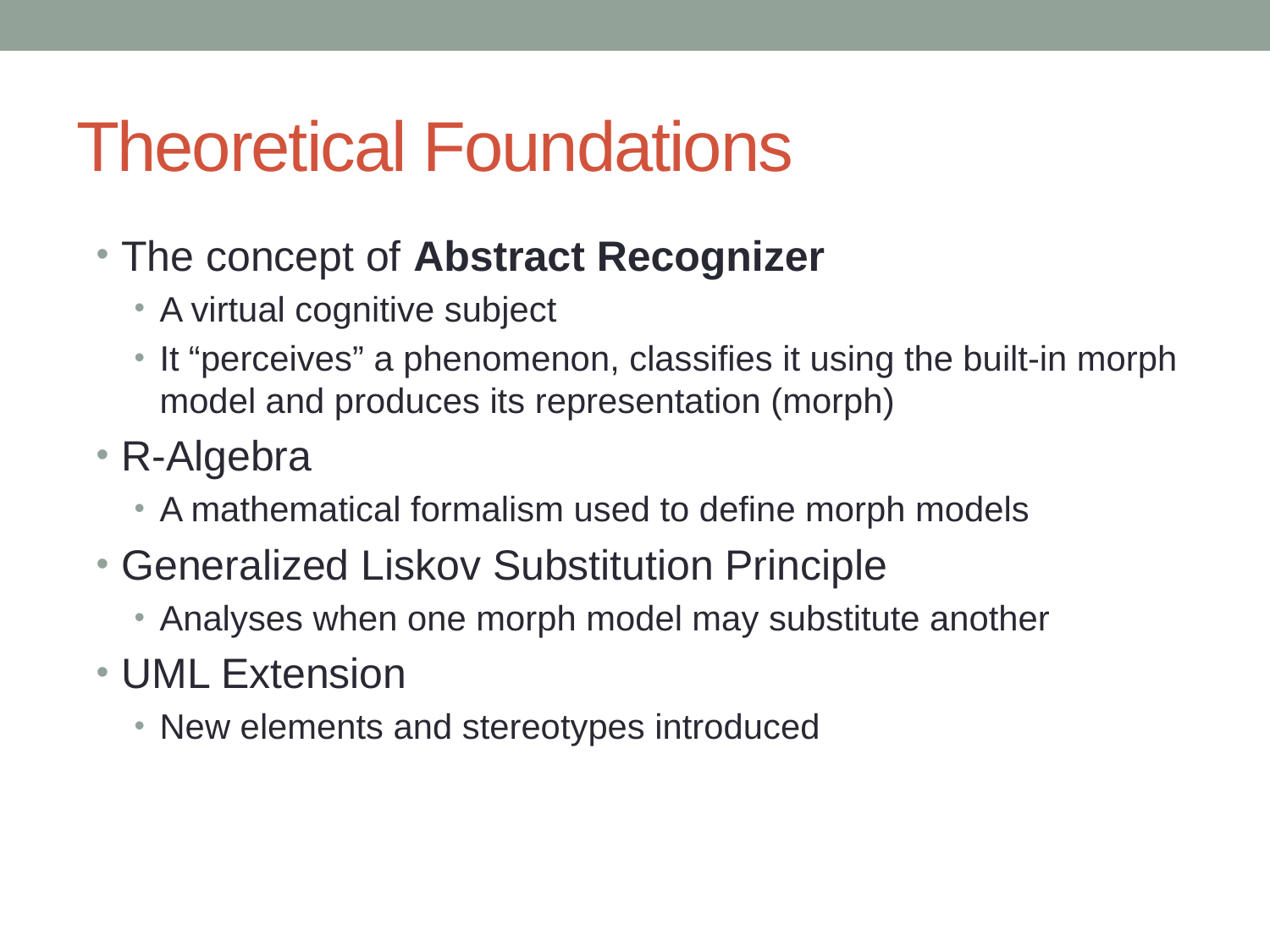

# Theoretical Foundations
The concept of Abstract Recognizer
A virtual cognitive subject
It “perceives” a phenomenon, classifies it using the built-in morph model and produces its representation (morph)
R-Algebra
A mathematical formalism used to define morph models
Generalized Liskov Substitution Principle
Analyses when one morph model may substitute another
UML Extension
New elements and stereotypes introduced